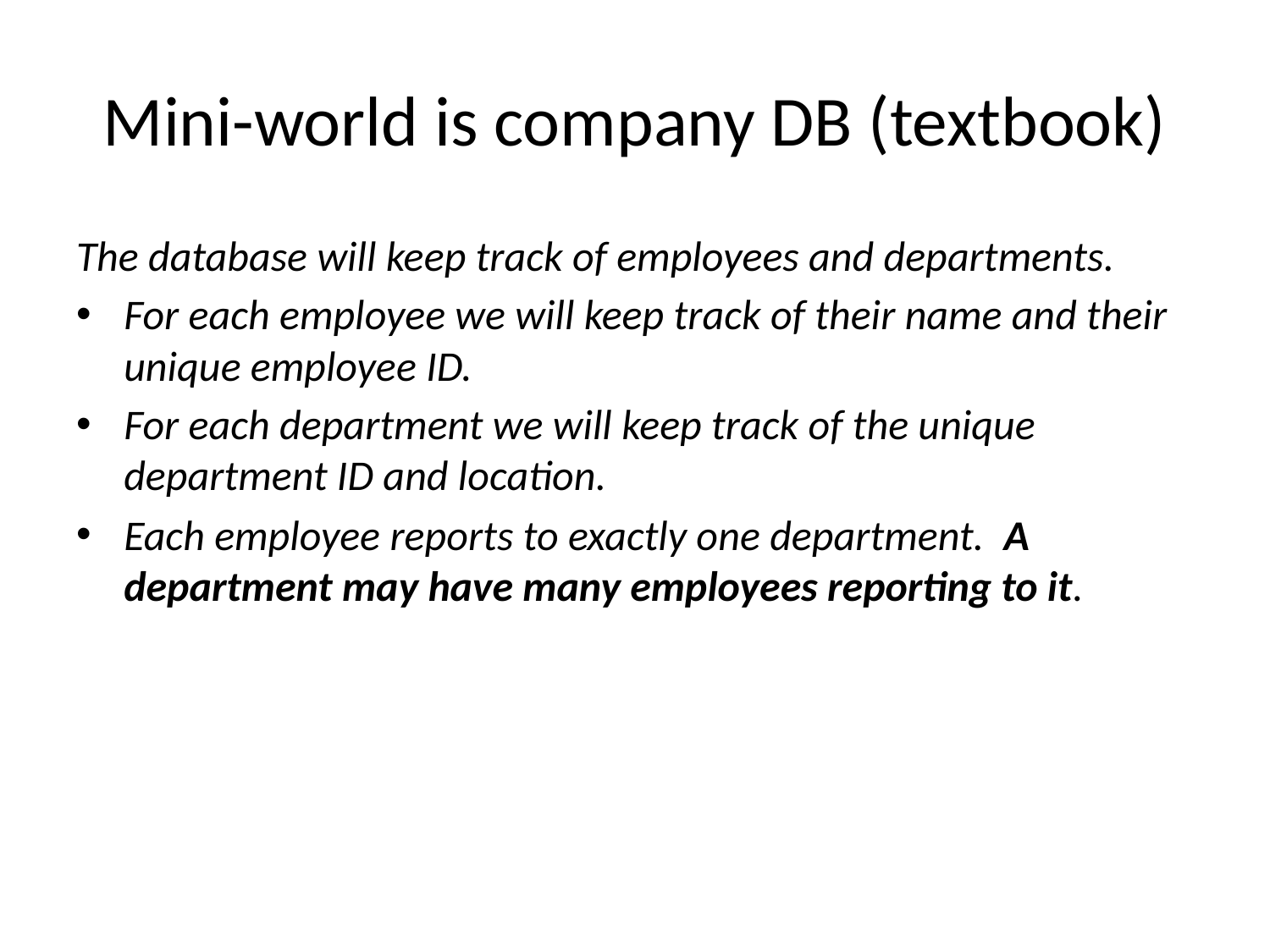

# Mini-world is company DB (textbook)
The database will keep track of employees and departments.
For each employee we will keep track of their name and their unique employee ID.
For each department we will keep track of the unique department ID and location.
Each employee reports to exactly one department.  A department may have many employees reporting to it.